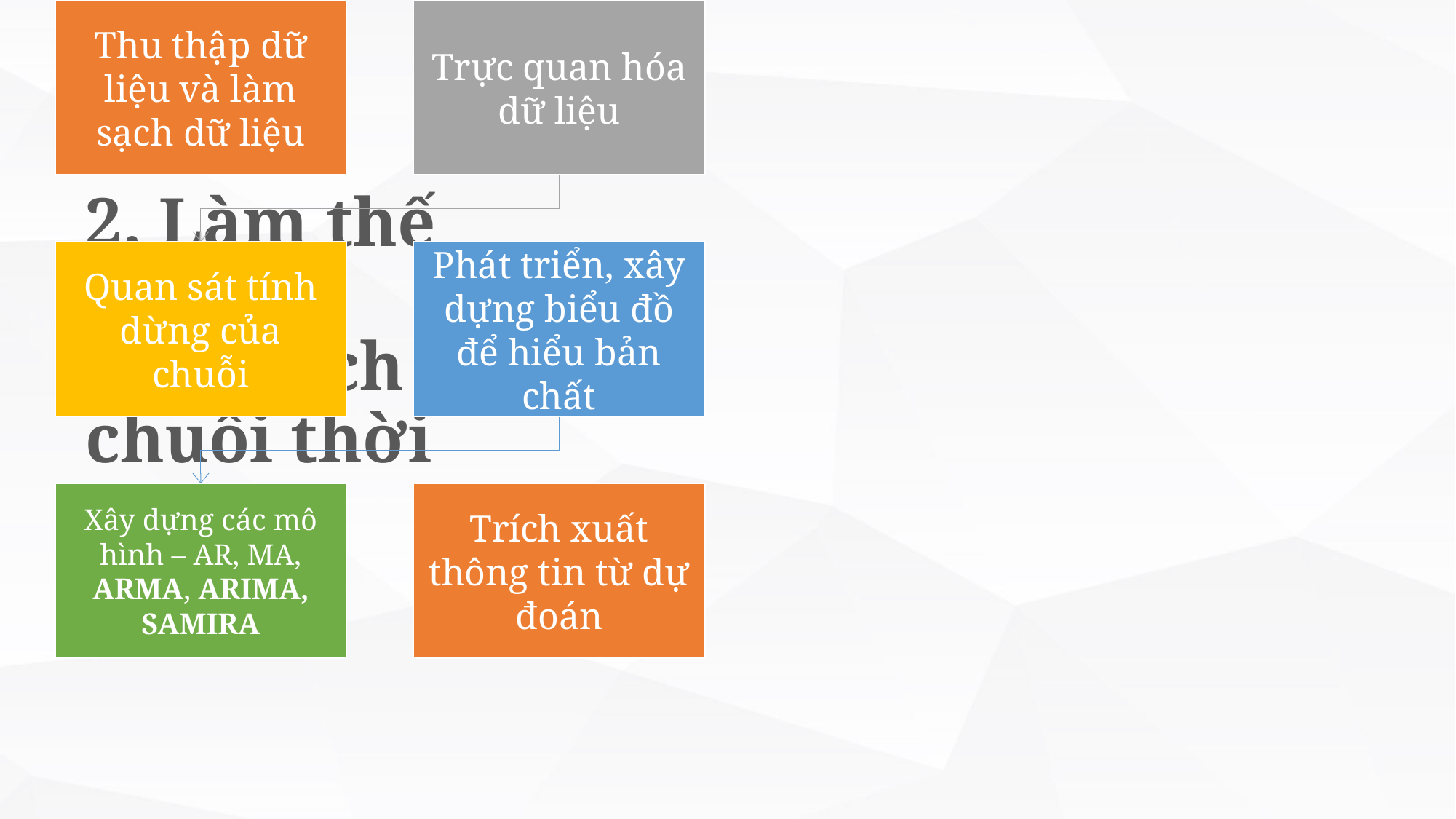

Thu thập dữ liệu và làm sạch dữ liệu
Trực quan hóa dữ liệu
Quan sát tính dừng của chuỗi
Phát triển, xây dựng biểu đồ để hiểu bản chất
Xây dựng các mô hình – AR, MA, ARMA, ARIMA, SAMIRA
Trích xuất thông tin từ dự đoán
# 2. Làm thế nào để phân tích chuỗi thời gian